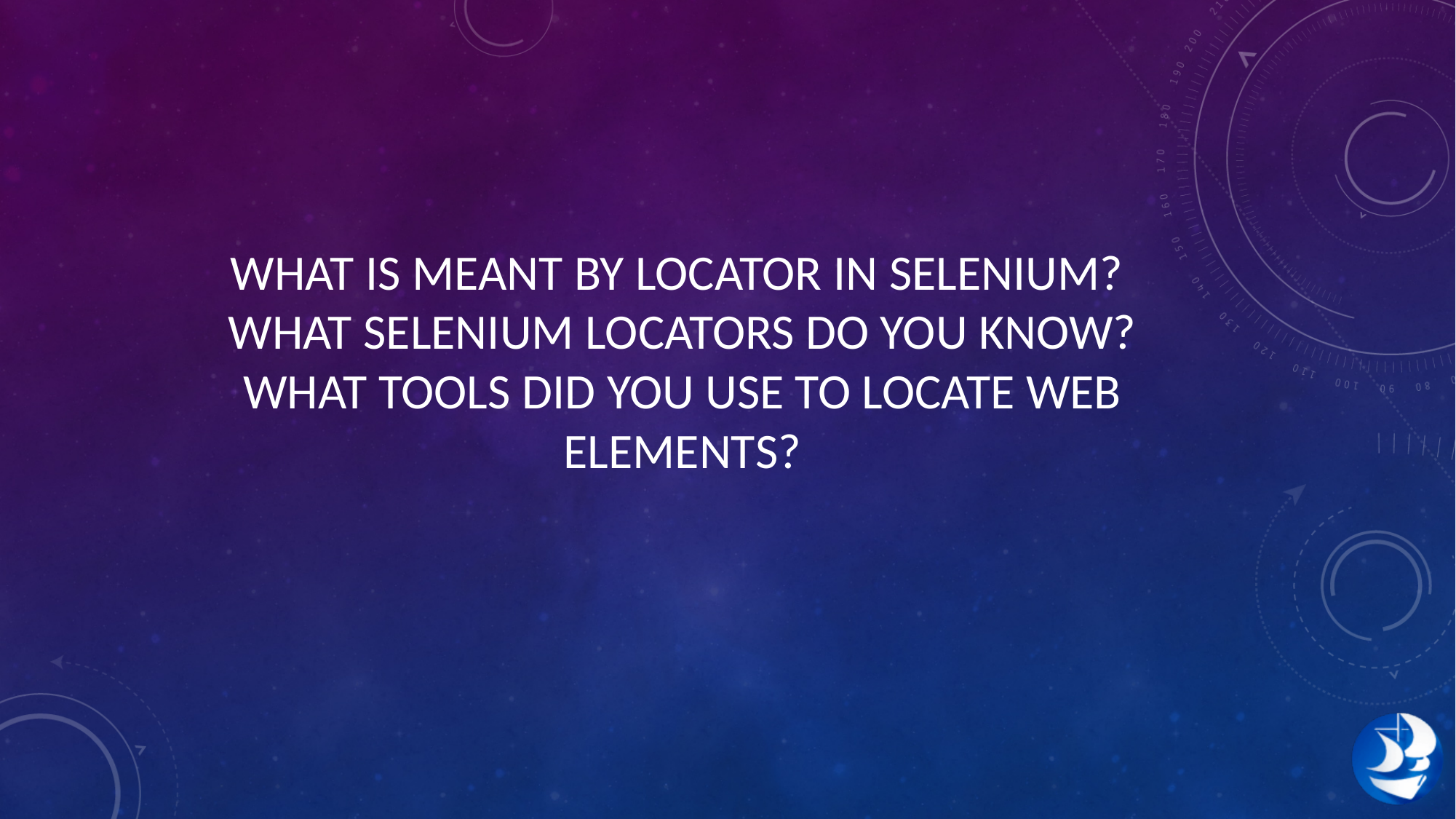

# What is meant by locator in selenium? What Selenium locators do you know? What tools did you use to locate Web Elements?